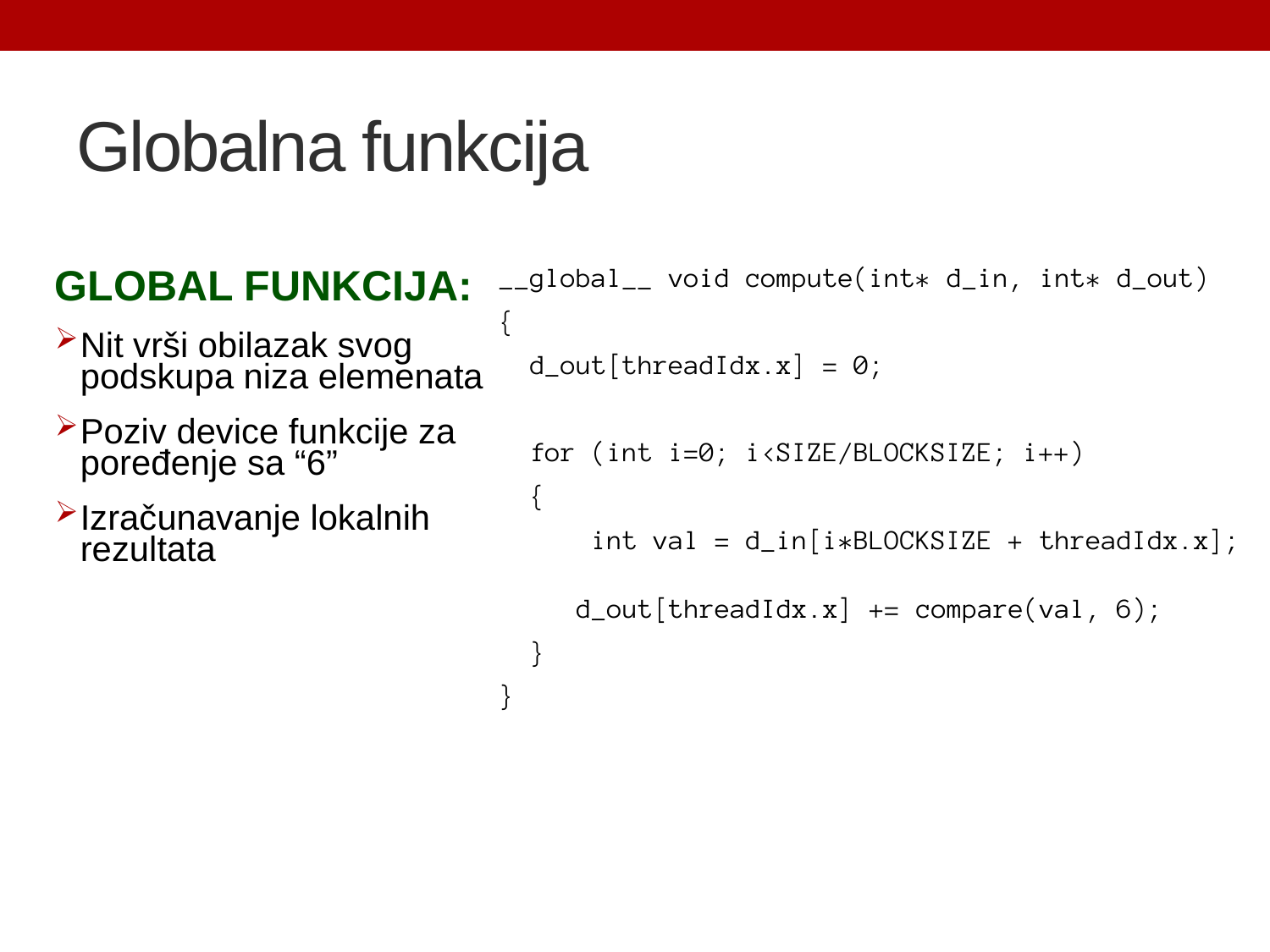

# Globalna funkcija
__global__ void compute(int* d_in, int* d_out)
{
  d_out[threadIdx.x] = 0;

  for (int i=0; i<SIZE/BLOCKSIZE; i++)
  {
      int val = d_in[i*BLOCKSIZE + threadIdx.x];
     d_out[threadIdx.x] += compare(val, 6);
  }
}
GLOBAL FUNKCIJA:
Nit vrši obilazak svog podskupa niza elemenata
Poziv device funkcije za poređenje sa “6”
Izračunavanje lokalnih rezultata